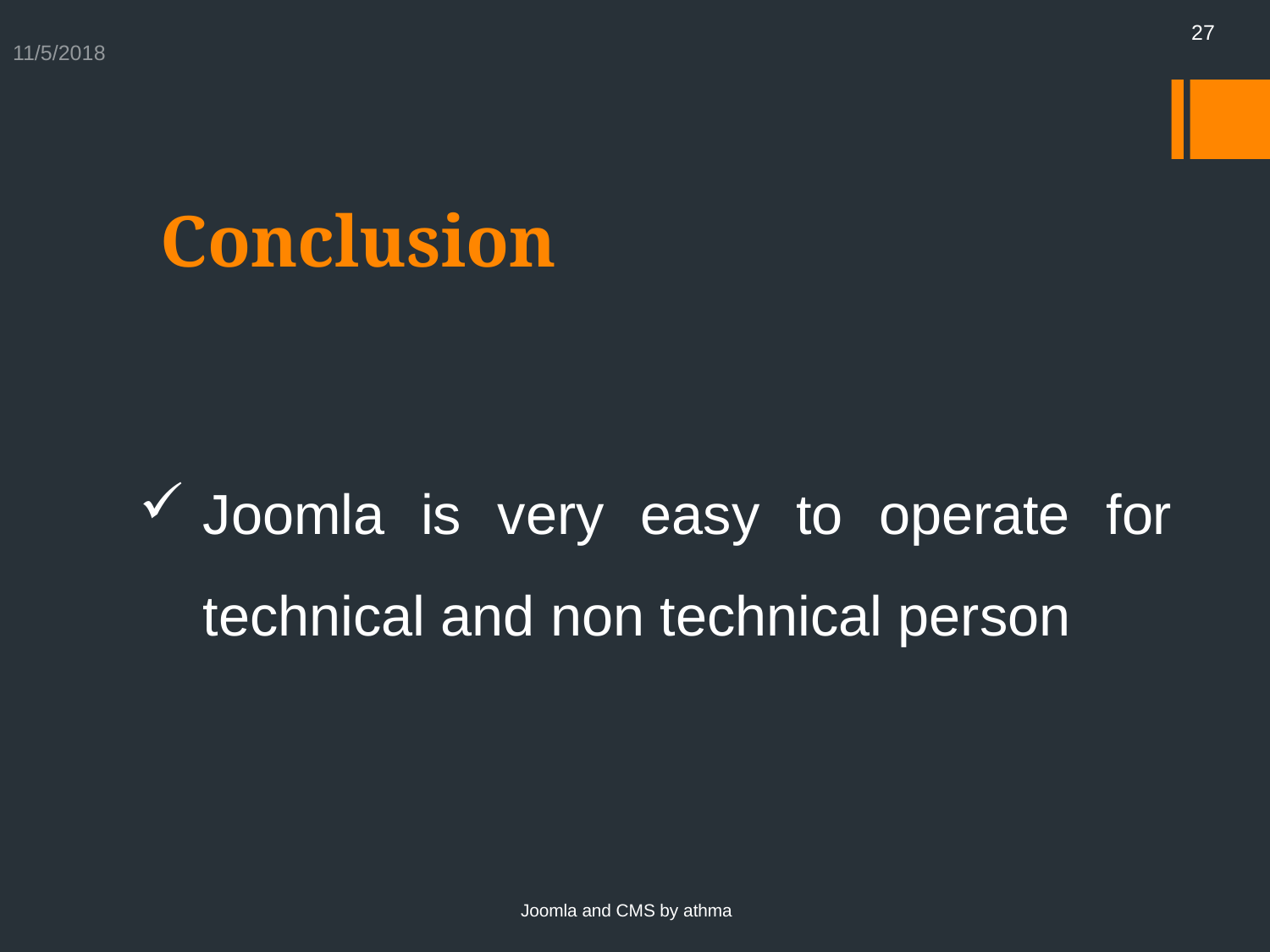

27
11/5/2018
# Conclusion
Joomla is very easy to operate for technical and non technical person
Joomla and CMS by athma